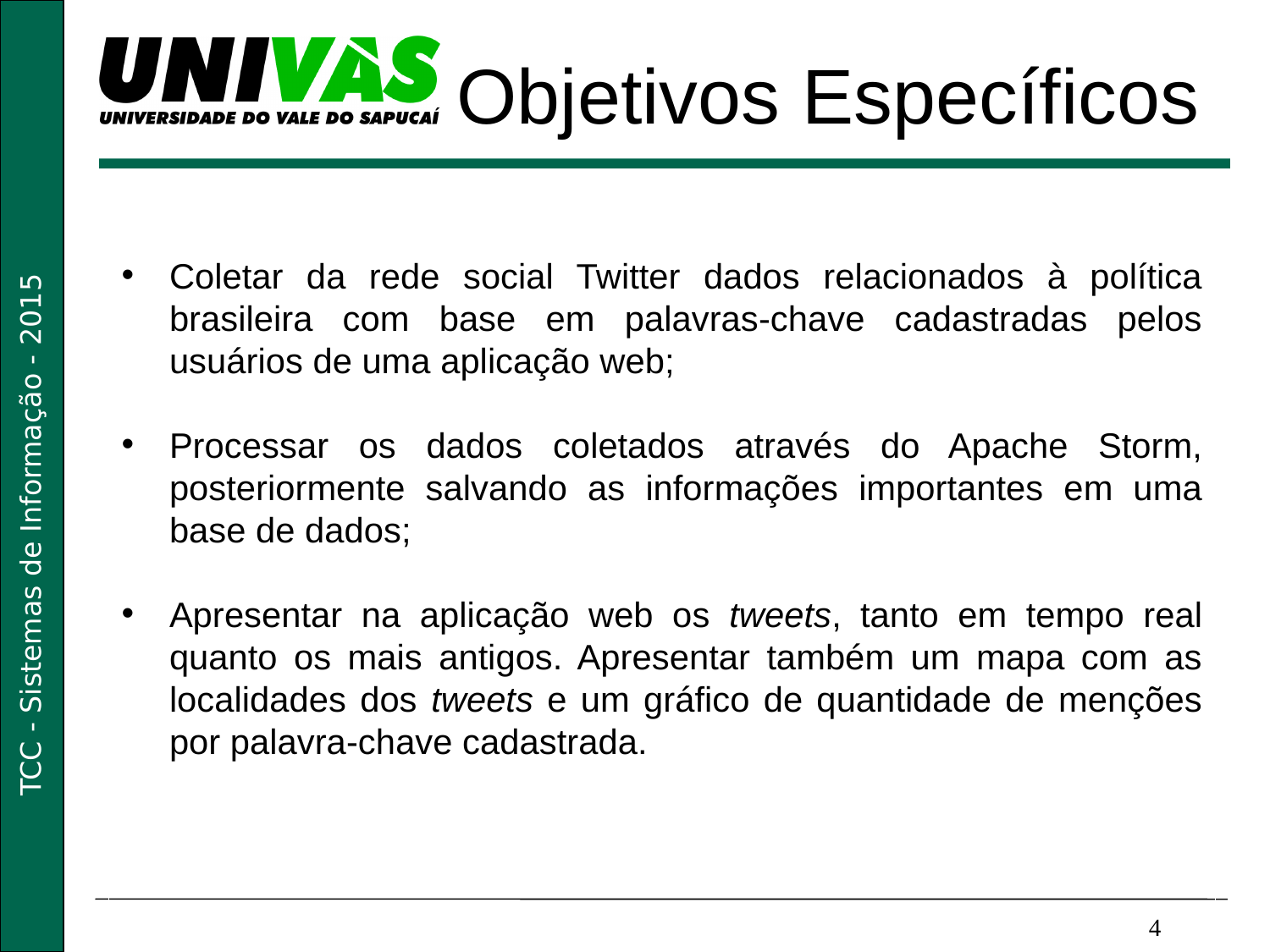

Objetivos Específicos
Coletar da rede social Twitter dados relacionados à política brasileira com base em palavras-chave cadastradas pelos usuários de uma aplicação web;

Processar os dados coletados através do Apache Storm, posteriormente salvando as informações importantes em uma base de dados;

Apresentar na aplicação web os tweets, tanto em tempo real quanto os mais antigos. Apresentar também um mapa com as localidades dos tweets e um gráfico de quantidade de menções por palavra-chave cadastrada.
4